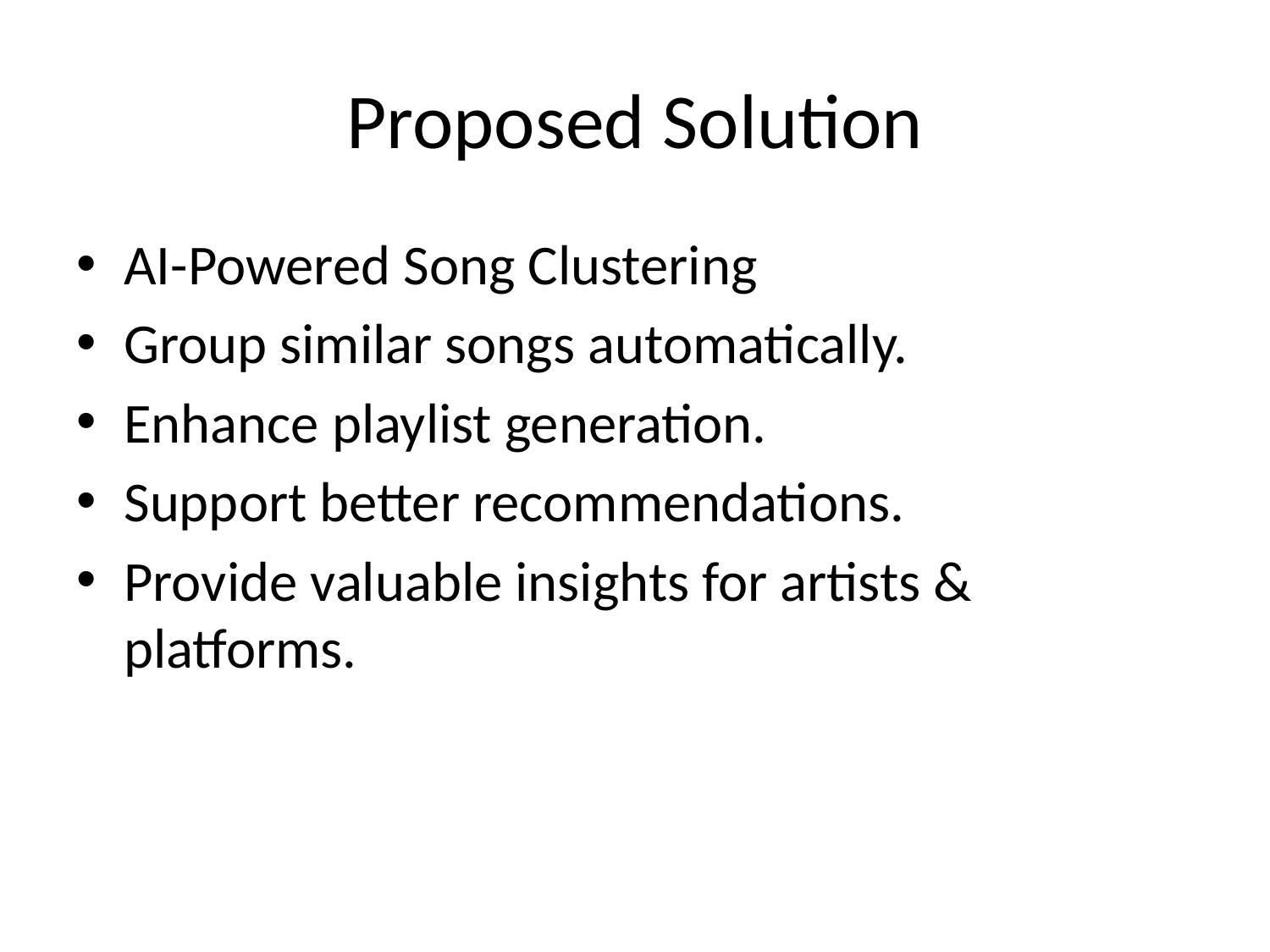

# Proposed Solution
AI-Powered Song Clustering
Group similar songs automatically.
Enhance playlist generation.
Support better recommendations.
Provide valuable insights for artists & platforms.